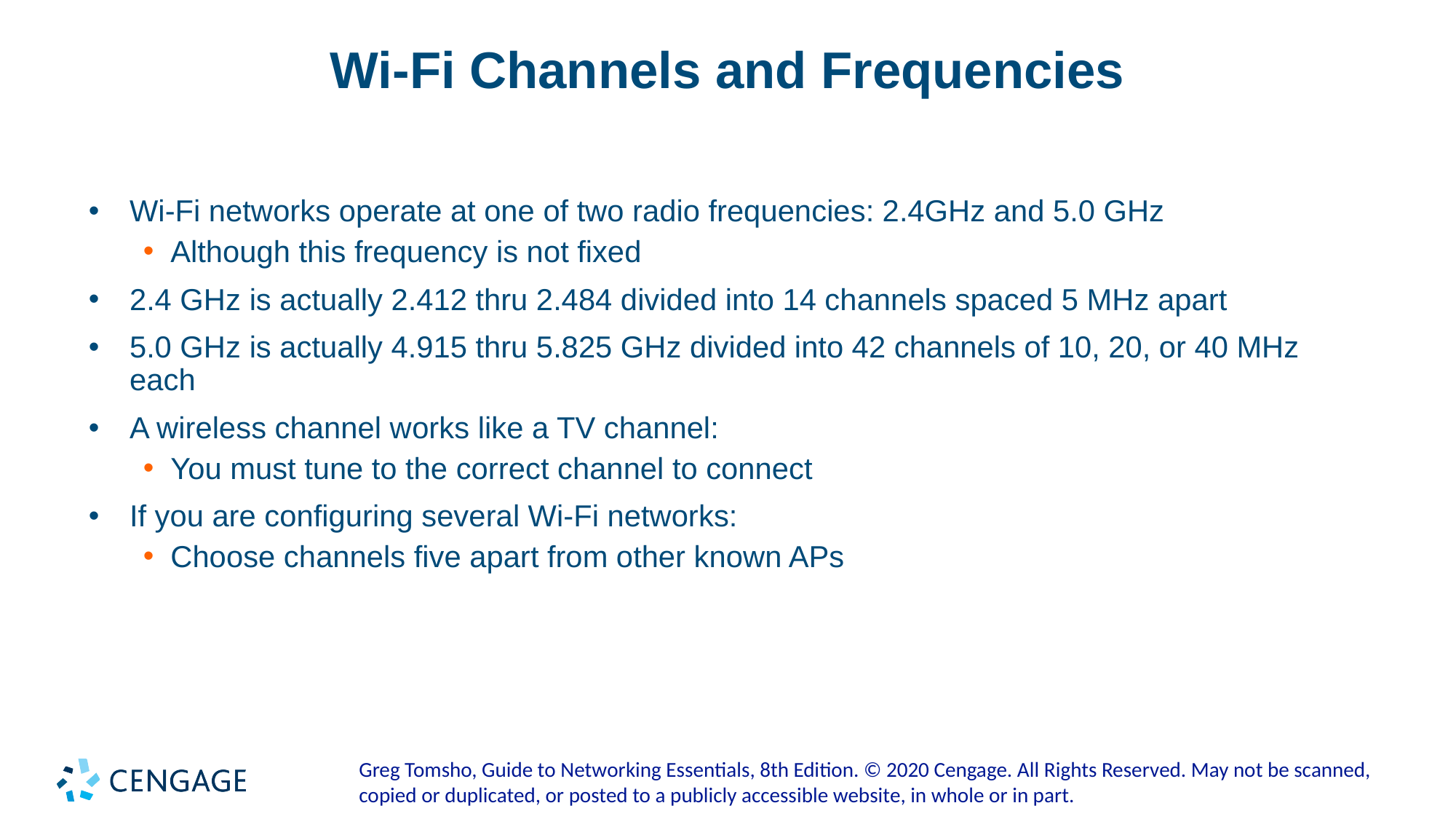

# Wi-Fi Channels and Frequencies
Wi-Fi networks operate at one of two radio frequencies: 2.4GHz and 5.0 GHz
Although this frequency is not fixed
2.4 GHz is actually 2.412 thru 2.484 divided into 14 channels spaced 5 MHz apart
5.0 GHz is actually 4.915 thru 5.825 GHz divided into 42 channels of 10, 20, or 40 MHz each
A wireless channel works like a TV channel:
You must tune to the correct channel to connect
If you are configuring several Wi-Fi networks:
Choose channels five apart from other known APs